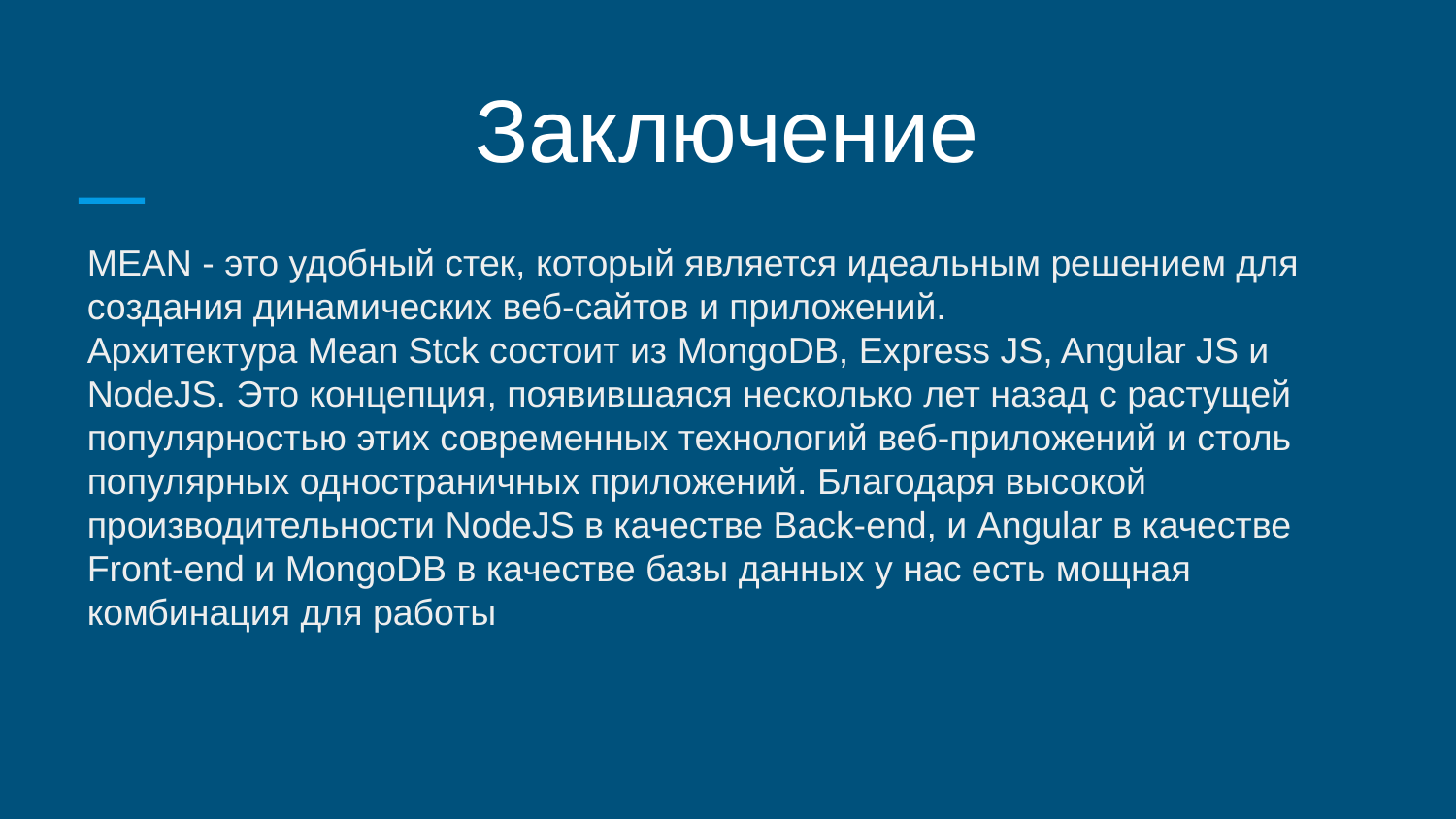

Заключение
MEAN - это удобный стек, который является идеальным решением для создания динамических веб-сайтов и приложений.
Архитектура Mean Stck состоит из MongoDB, Express JS, Angular JS и NodeJS. Это концепция, появившаяся несколько лет назад с растущей популярностью этих современных технологий веб-приложений и столь популярных одностраничных приложений. Благодаря высокой производительности NodeJS в качестве Back-end, и Angular в качестве Front-end и MongoDB в качестве базы данных у нас есть мощная комбинация для работы